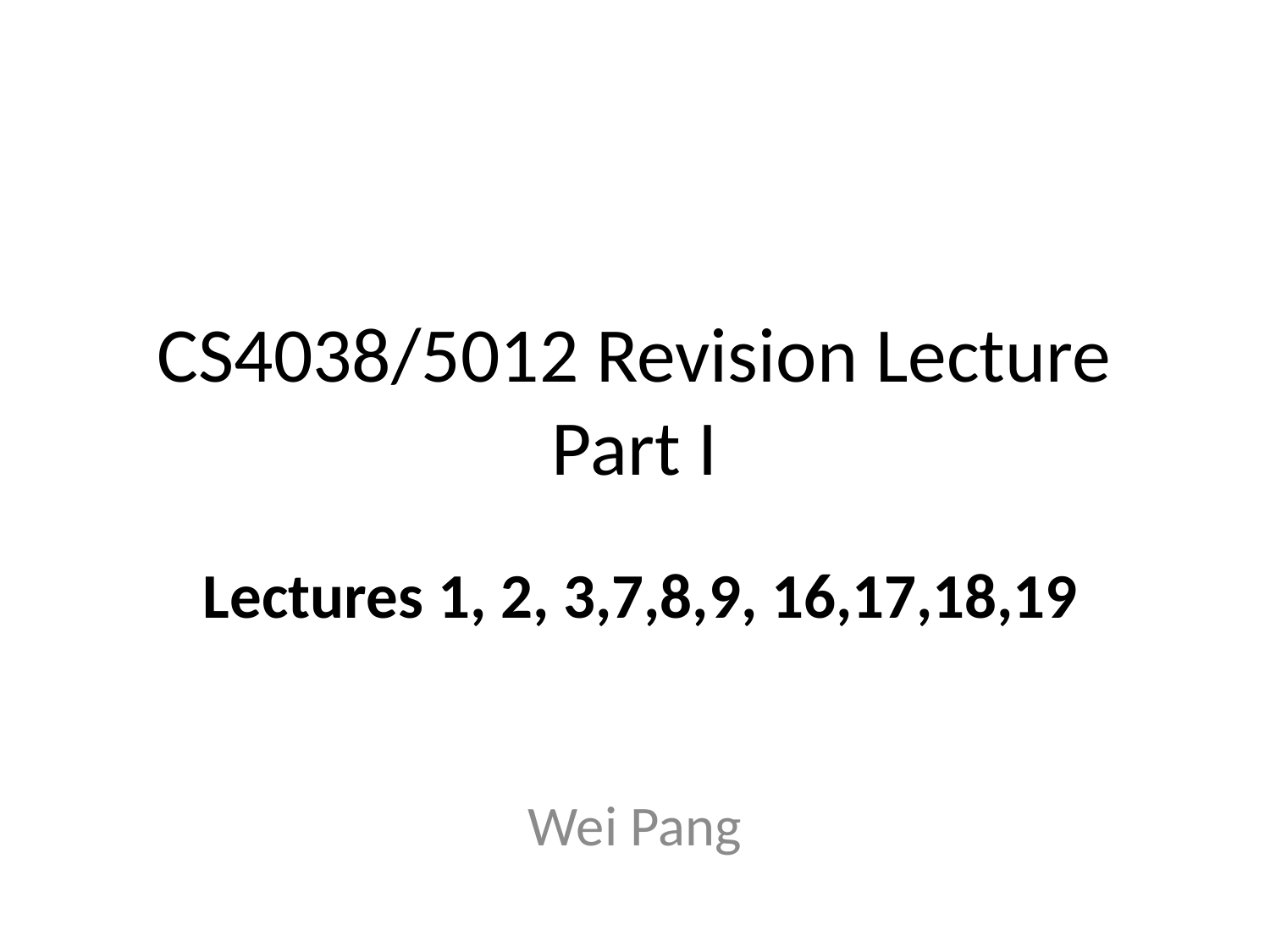

# CS4038/5012 Revision Lecture Part I
Lectures 1, 2, 3,7,8,9, 16,17,18,19
Wei Pang